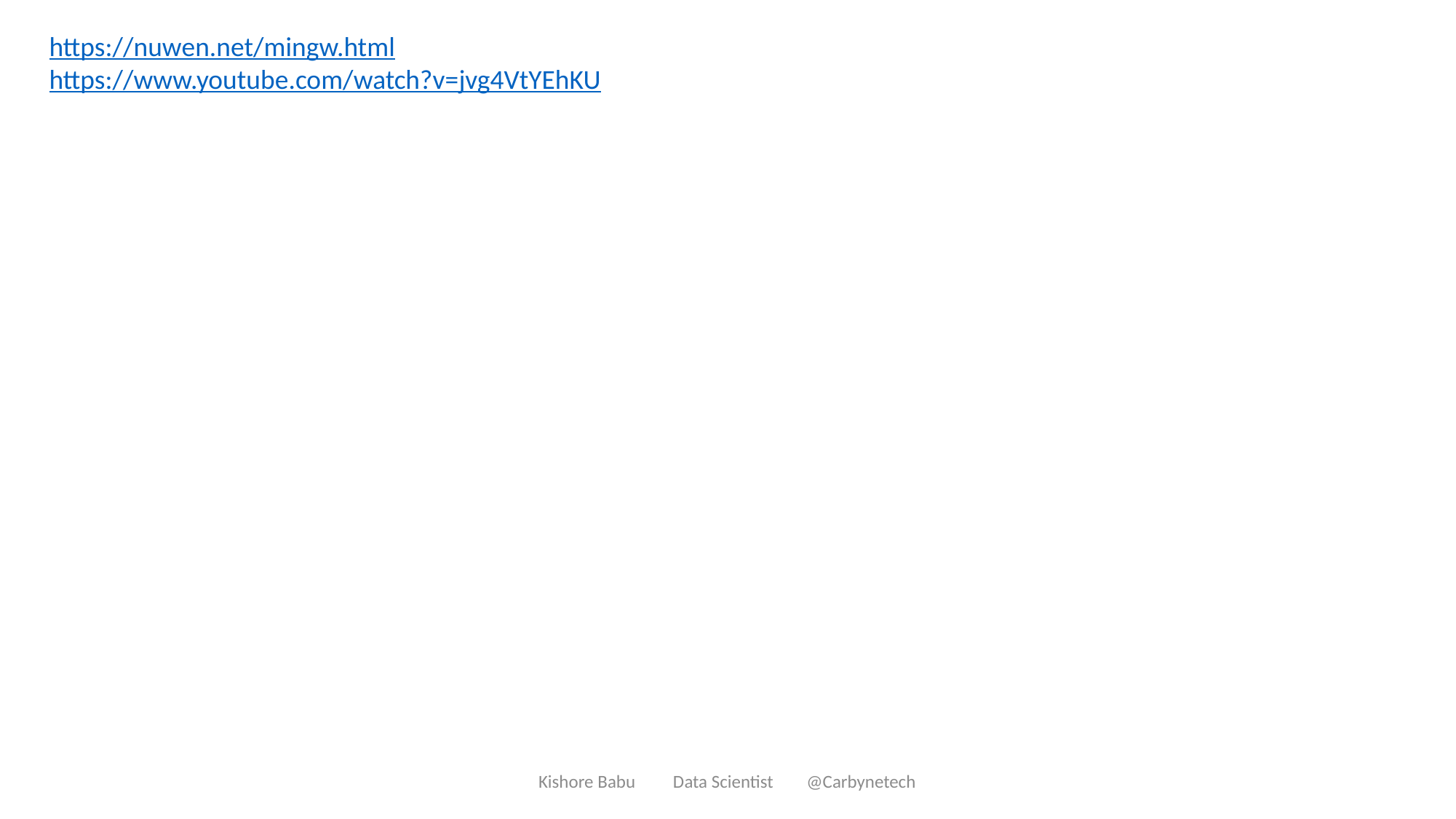

https://nuwen.net/mingw.html
https://www.youtube.com/watch?v=jvg4VtYEhKU

Kishore Babu         Data Scientist        @Carbynetech